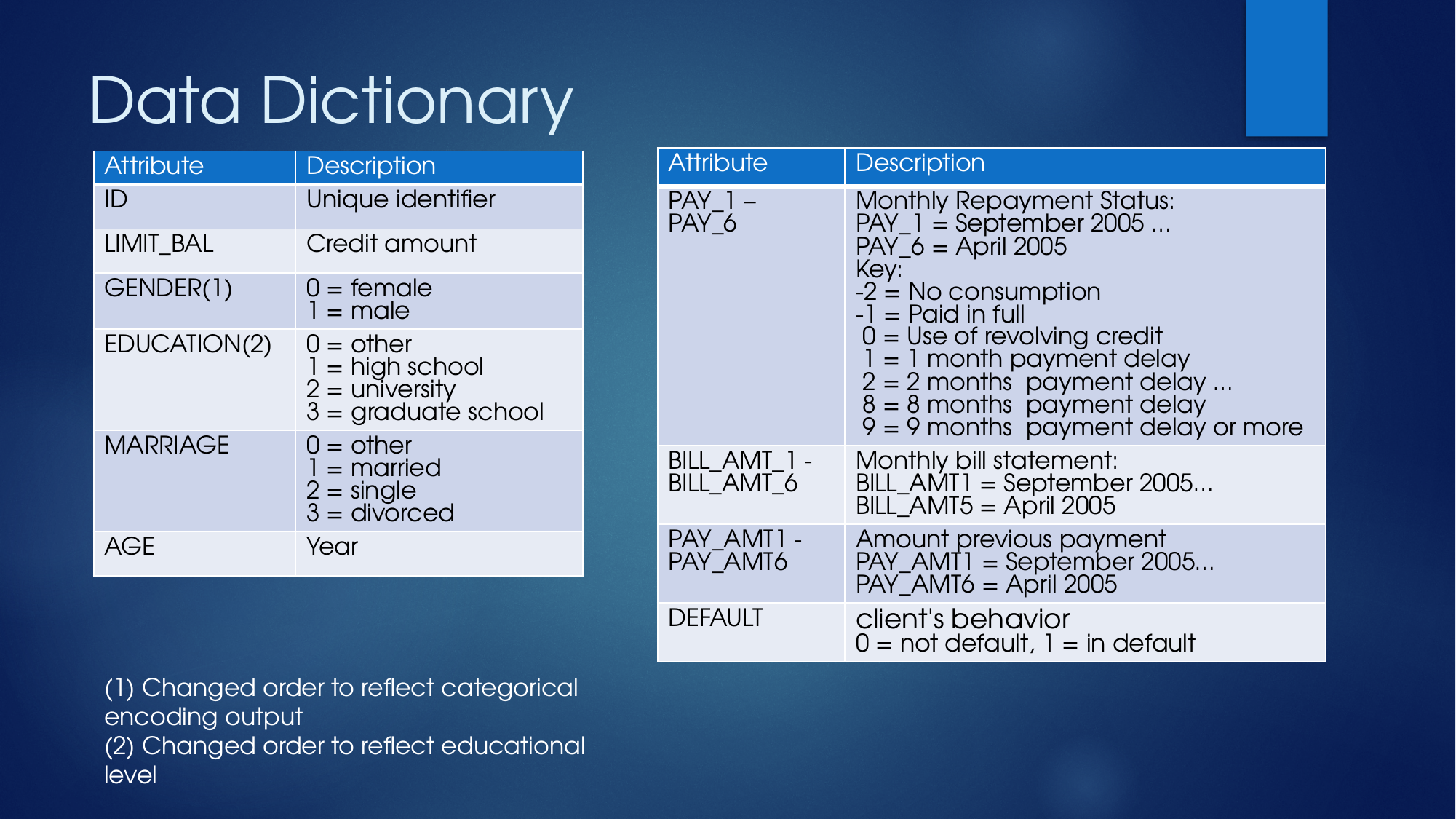

# Data Dictionary
| Attribute | Description |
| --- | --- |
| PAY\_1 – PAY\_6 | Monthly Repayment Status: PAY\_1 = September 2005 … PAY\_6 = April 2005 Key: -2 = No consumption -1 = Paid in full 0 = Use of revolving credit 1 = 1 month payment delay 2 = 2 months payment delay … 8 = 8 months payment delay 9 = 9 months payment delay or more |
| BILL\_AMT\_1 - BILL\_AMT\_6 | Monthly bill statement: BILL\_AMT1 = September 2005… BILL\_AMT5 = April 2005 |
| PAY\_AMT1 - PAY\_AMT6 | Amount previous payment PAY\_AMT1 = September 2005… PAY\_AMT6 = April 2005 |
| DEFAULT | client's behavior 0 = not default, 1 = in default |
| Attribute | Description |
| --- | --- |
| ID | Unique identifier |
| LIMIT\_BAL | Credit amount |
| GENDER(1) | 0 = female 1 = male |
| EDUCATION(2) | 0 = other 1 = high school 2 = university 3 = graduate school |
| MARRIAGE | 0 = other 1 = married 2 = single 3 = divorced |
| AGE | Year |
(1) Changed order to reflect categorical encoding output
(2) Changed order to reflect educational level